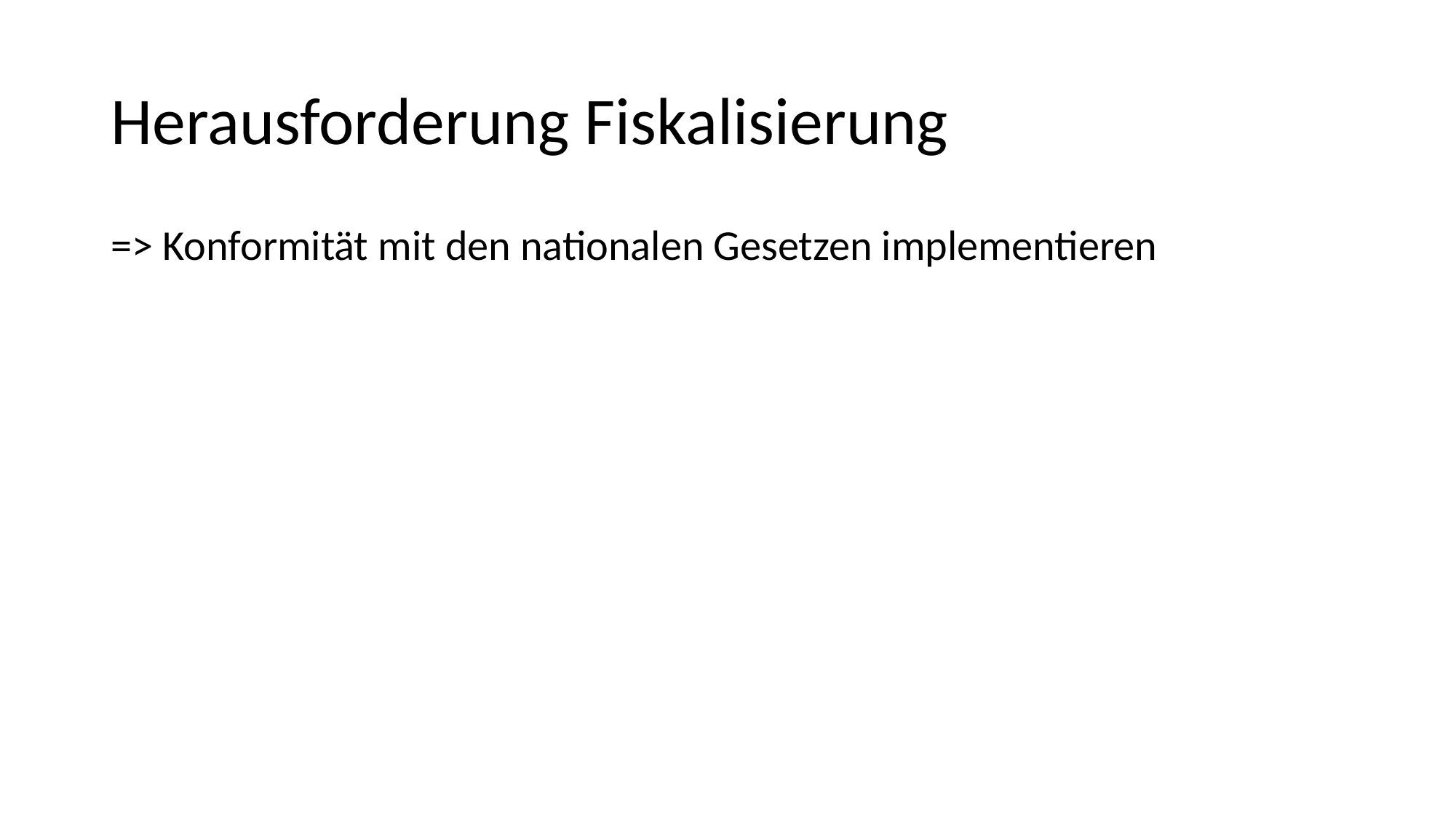

# Herausforderung Fiskalisierung
=> Konformität mit den nationalen Gesetzen implementieren